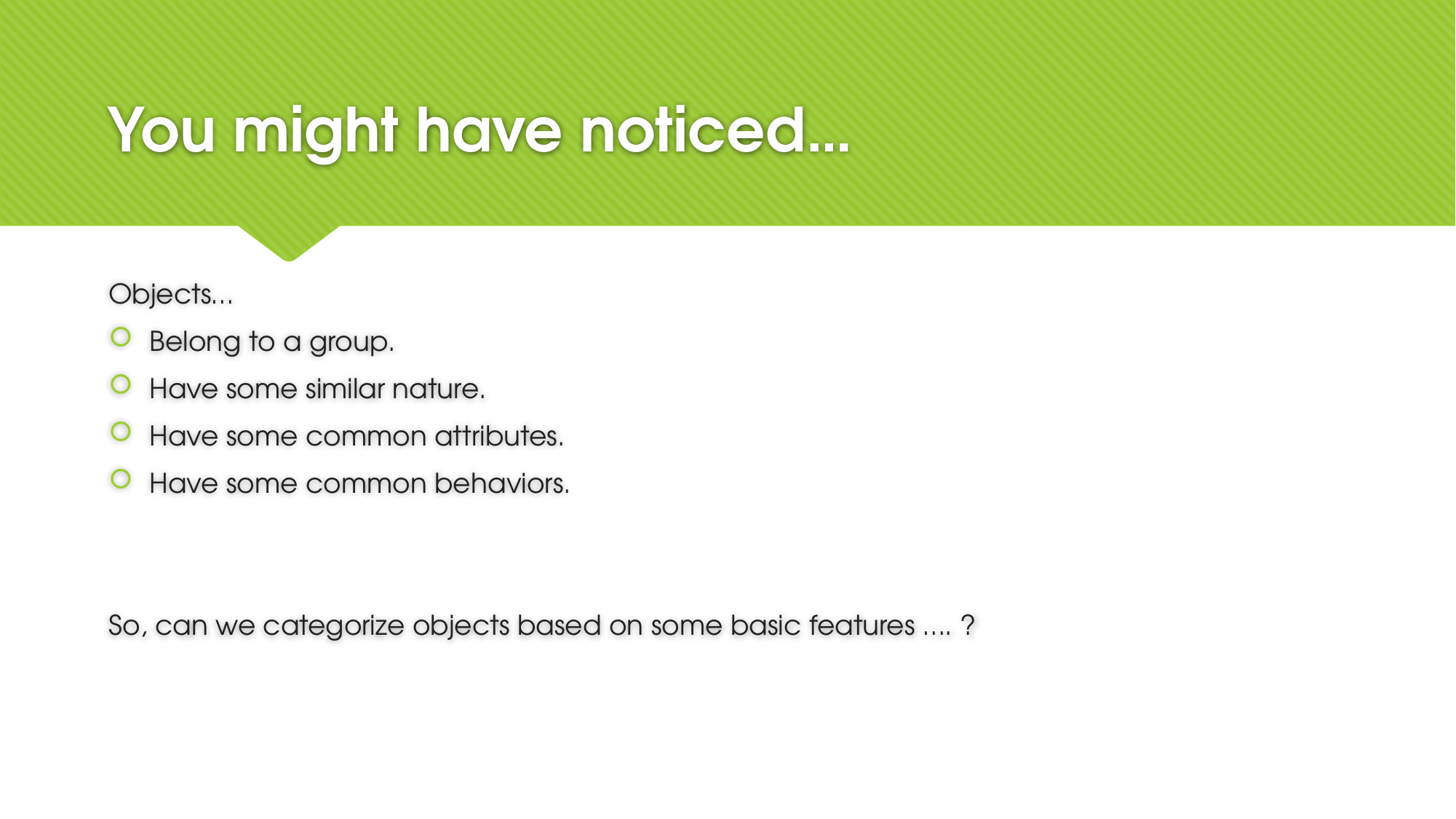

# You might have noticed…
Objects…
Belong to a group.
Have some similar nature.
Have some common attributes.
Have some common behaviors.

So, can we categorize objects based on some basic features …. ?